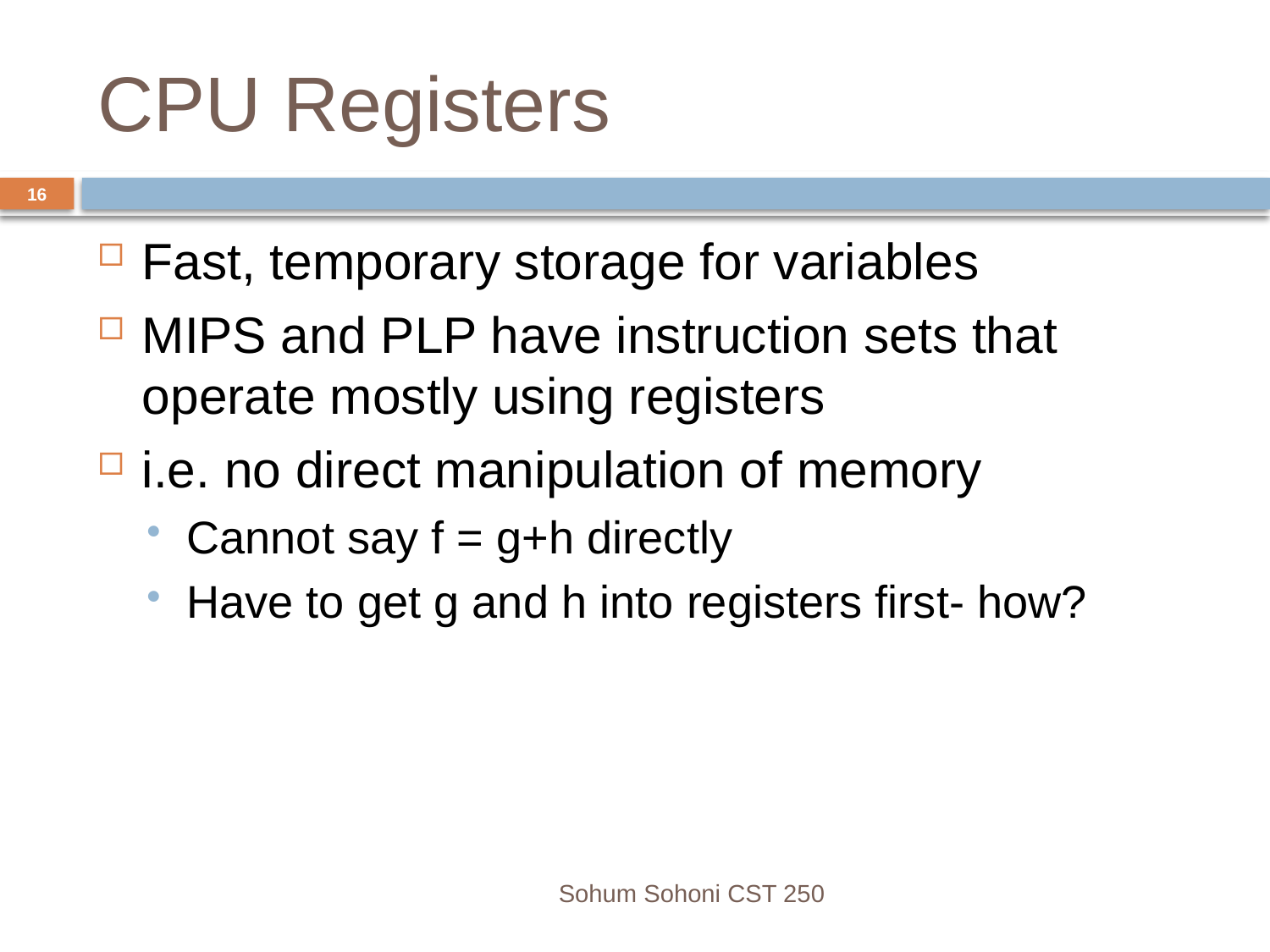

# CPU Registers
16
Fast, temporary storage for variables
MIPS and PLP have instruction sets that operate mostly using registers
i.e. no direct manipulation of memory
Cannot say f = g+h directly
Have to get g and h into registers first- how?
Sohum Sohoni CST 250